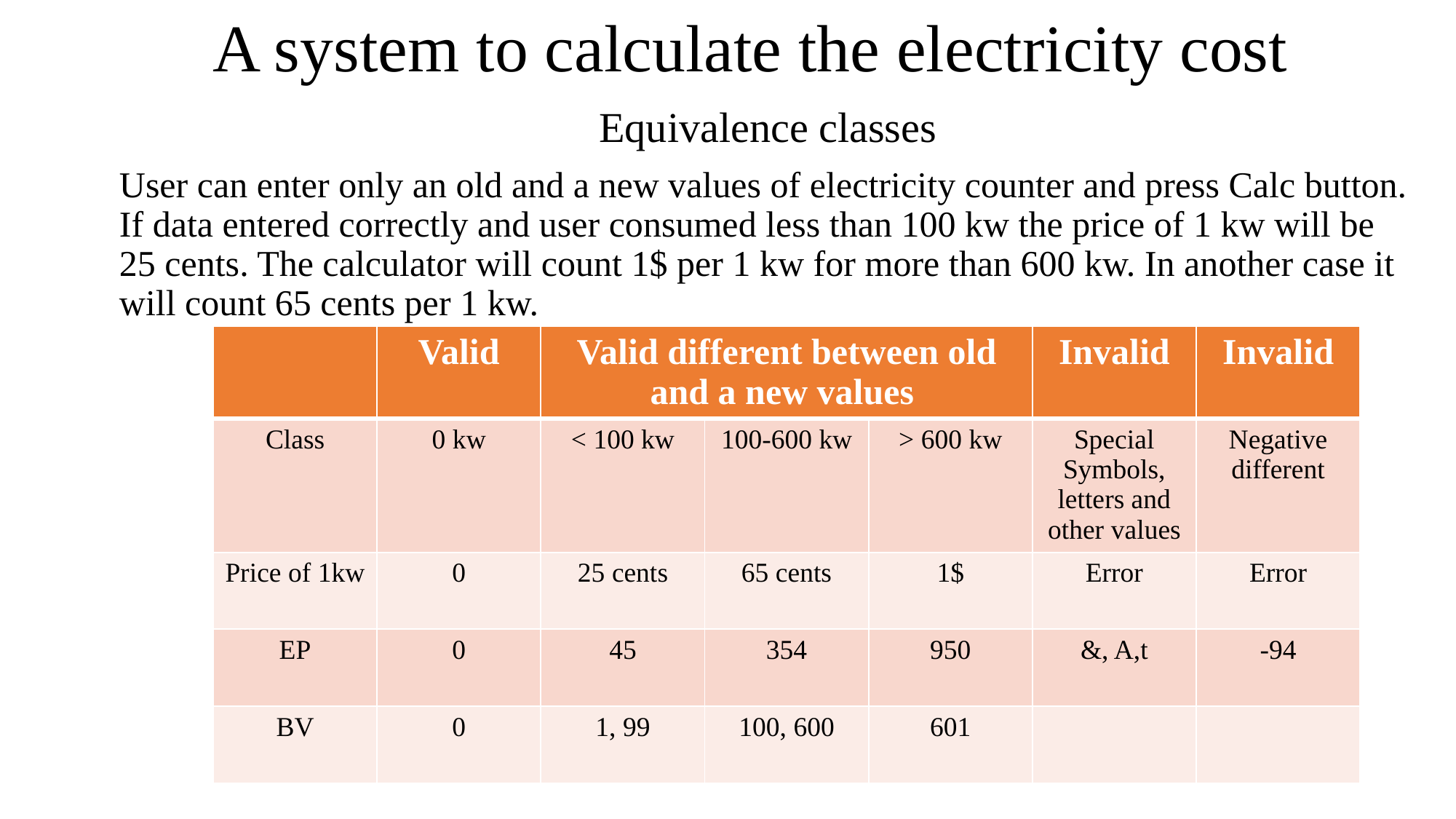

# A system to calculate the electricity cost
Equivalence classes
User can enter only an old and a new values of electricity counter and press Calc button. If data entered correctly and user consumed less than 100 kw the price of 1 kw will be 25 cents. The calculator will count 1$ per 1 kw for more than 600 kw. In another case it will count 65 cents per 1 kw.

|  | Valid | Valid different between old and a new values |  |  | Invalid | Invalid |
| --- | --- | --- | --- | --- | --- | --- |
| Class | 0 kw | < 100 kw | 100-600 kw | > 600 kw | Special Symbols, letters and other values | Negative different |
| Price of 1kw | 0 | 25 cents | 65 cents | 1$ | Error | Error |
| EP | 0 | 45 | 354 | 950 | &, A,t | -94 |
| BV | 0 | 1, 99 | 100, 600 | 601 |  |  |